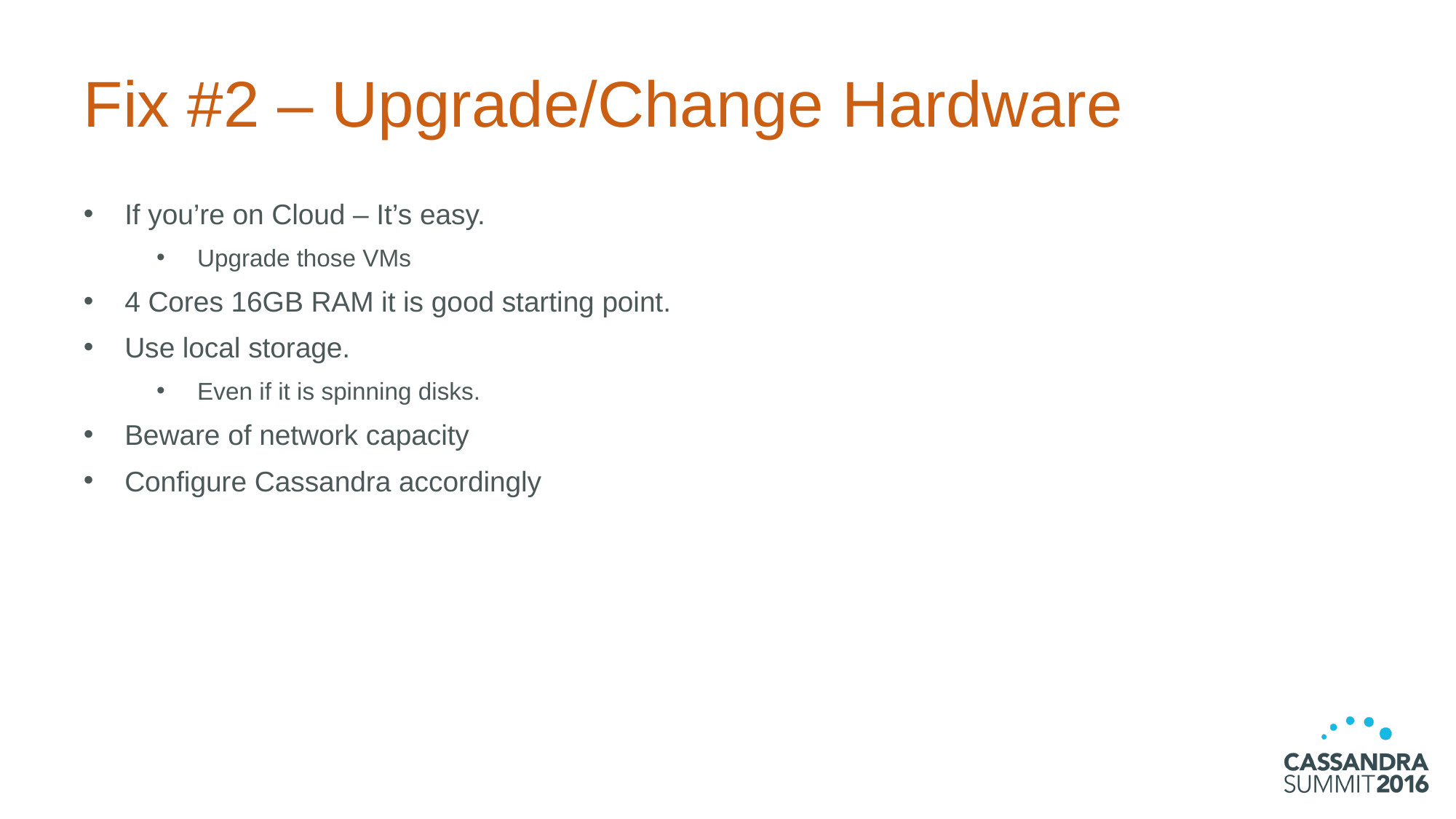

# Fix #2 – Upgrade/Change Hardware
If you’re on Cloud – It’s easy.
Upgrade those VMs
4 Cores 16GB RAM it is good starting point.
Use local storage.
Even if it is spinning disks.
Beware of network capacity
Configure Cassandra accordingly